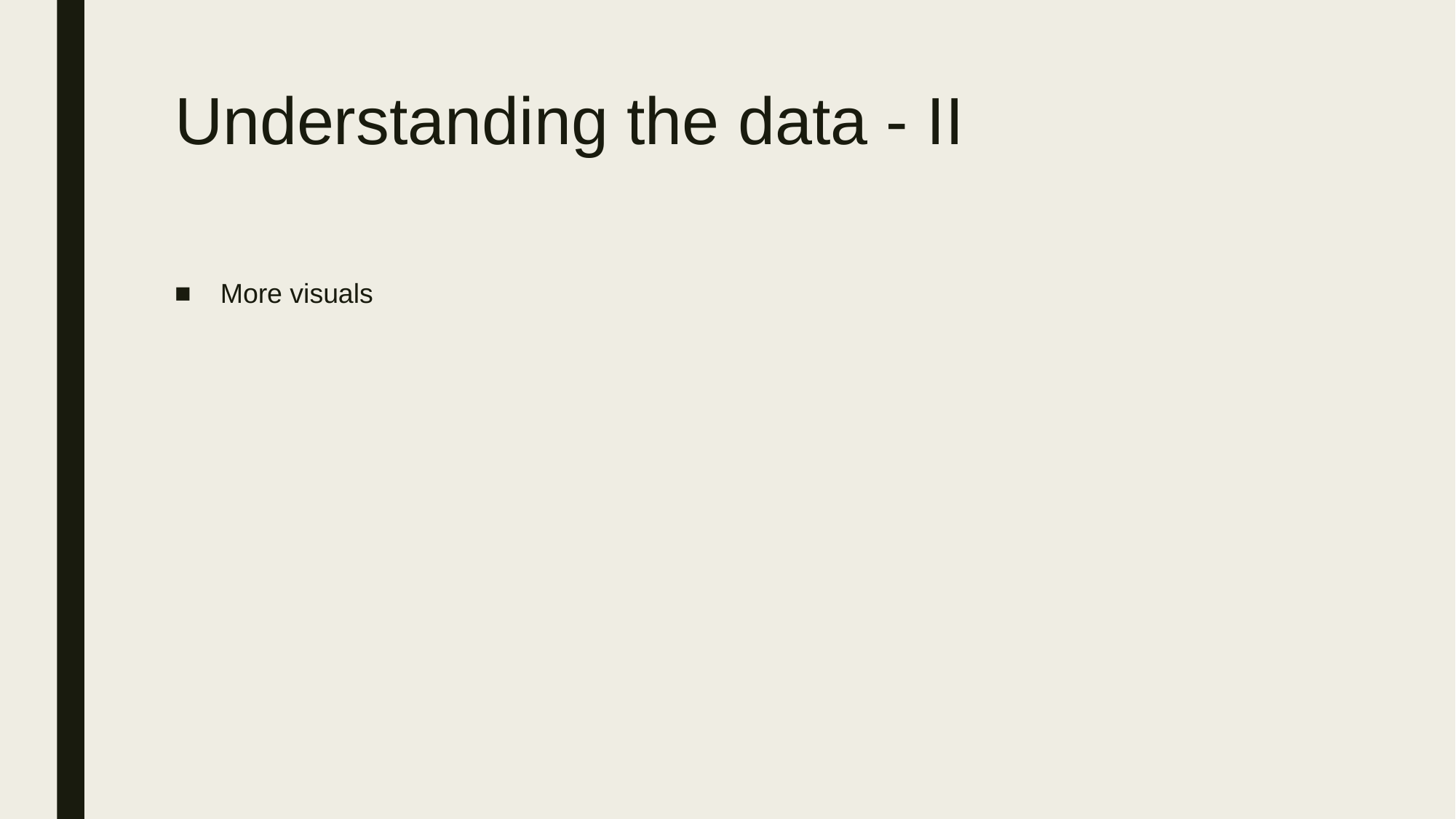

# Understanding the data - II
More visuals